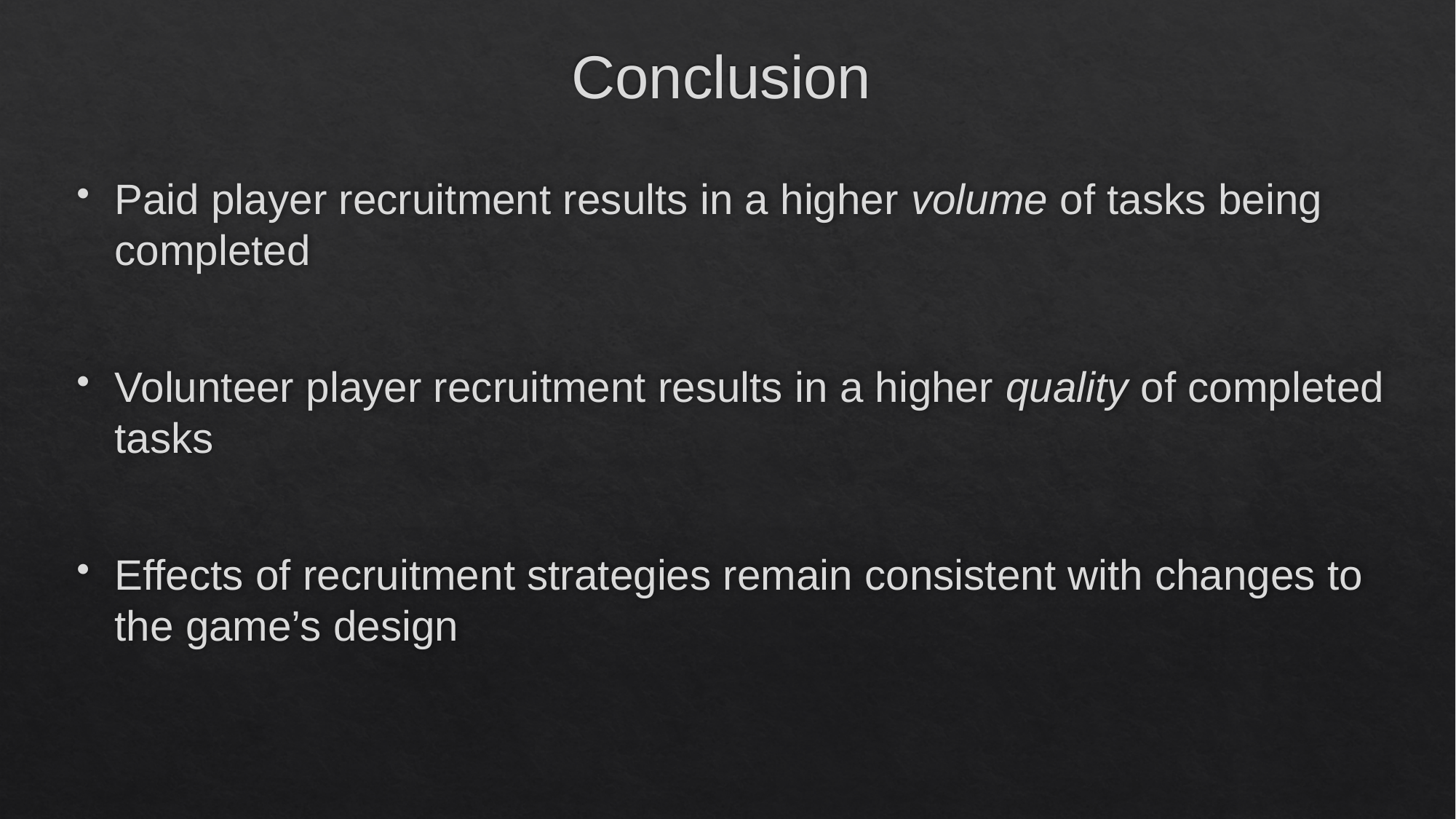

# Conclusion
Paid player recruitment results in a higher volume of tasks being completed

Volunteer player recruitment results in a higher quality of completed tasks

Effects of recruitment strategies remain consistent with changes to the game’s design